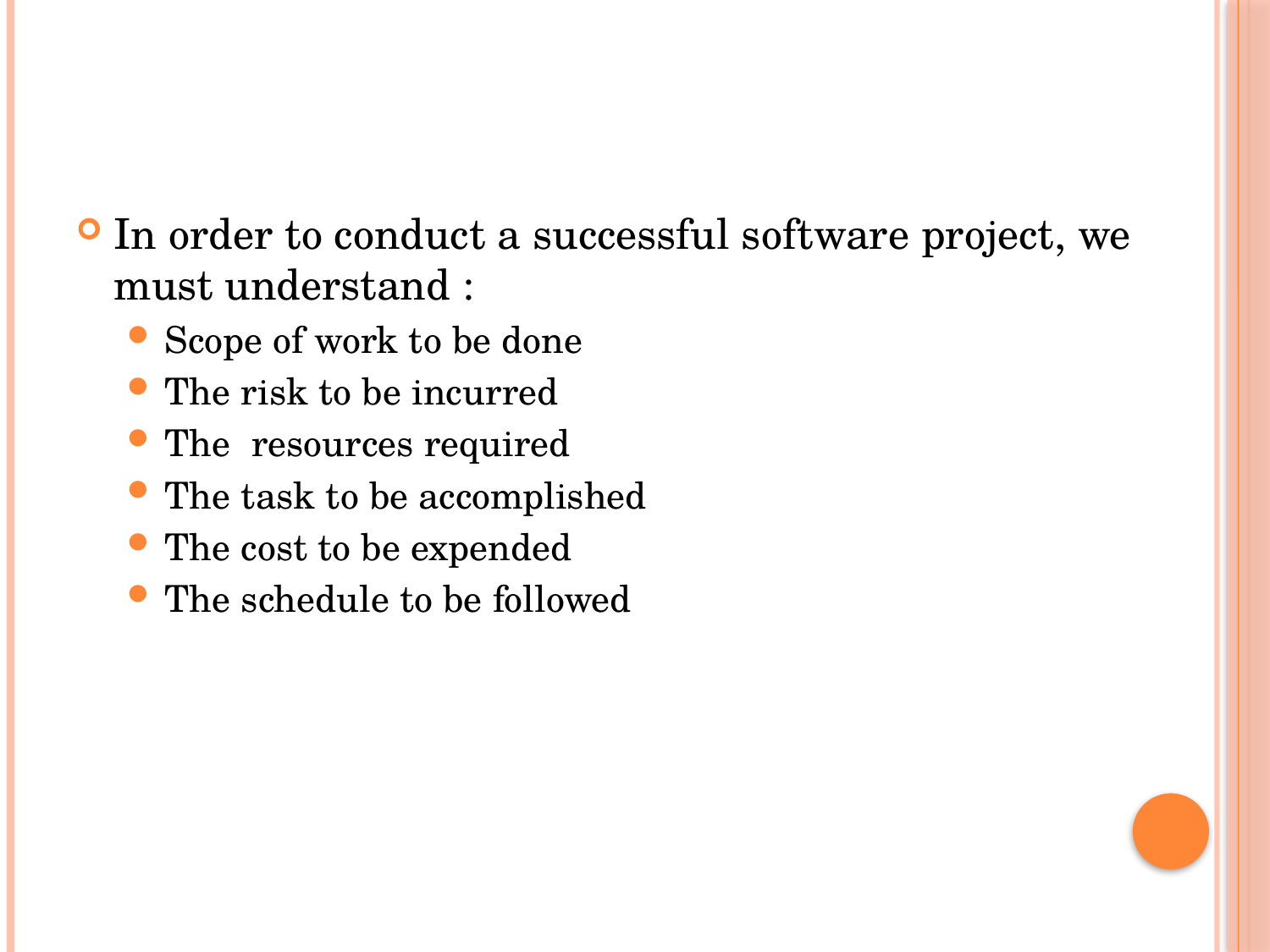

In order to conduct a successful software project, we must understand :
Scope of work to be done
The risk to be incurred
The  resources required
The task to be accomplished
The cost to be expended
The schedule to be followed